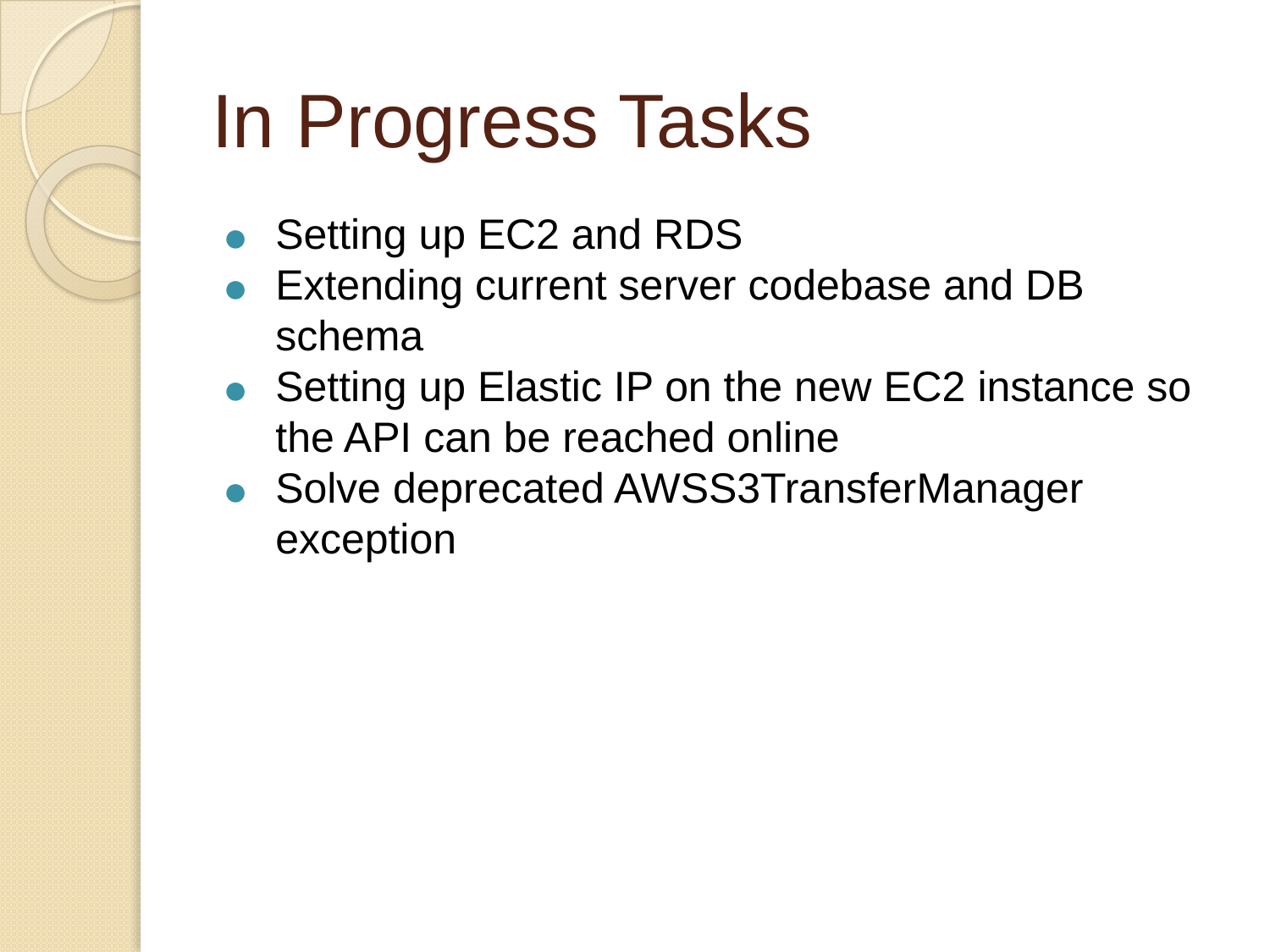

# In Progress Tasks
Setting up EC2 and RDS
Extending current server codebase and DB schema
Setting up Elastic IP on the new EC2 instance so the API can be reached online
Solve deprecated AWSS3TransferManager exception